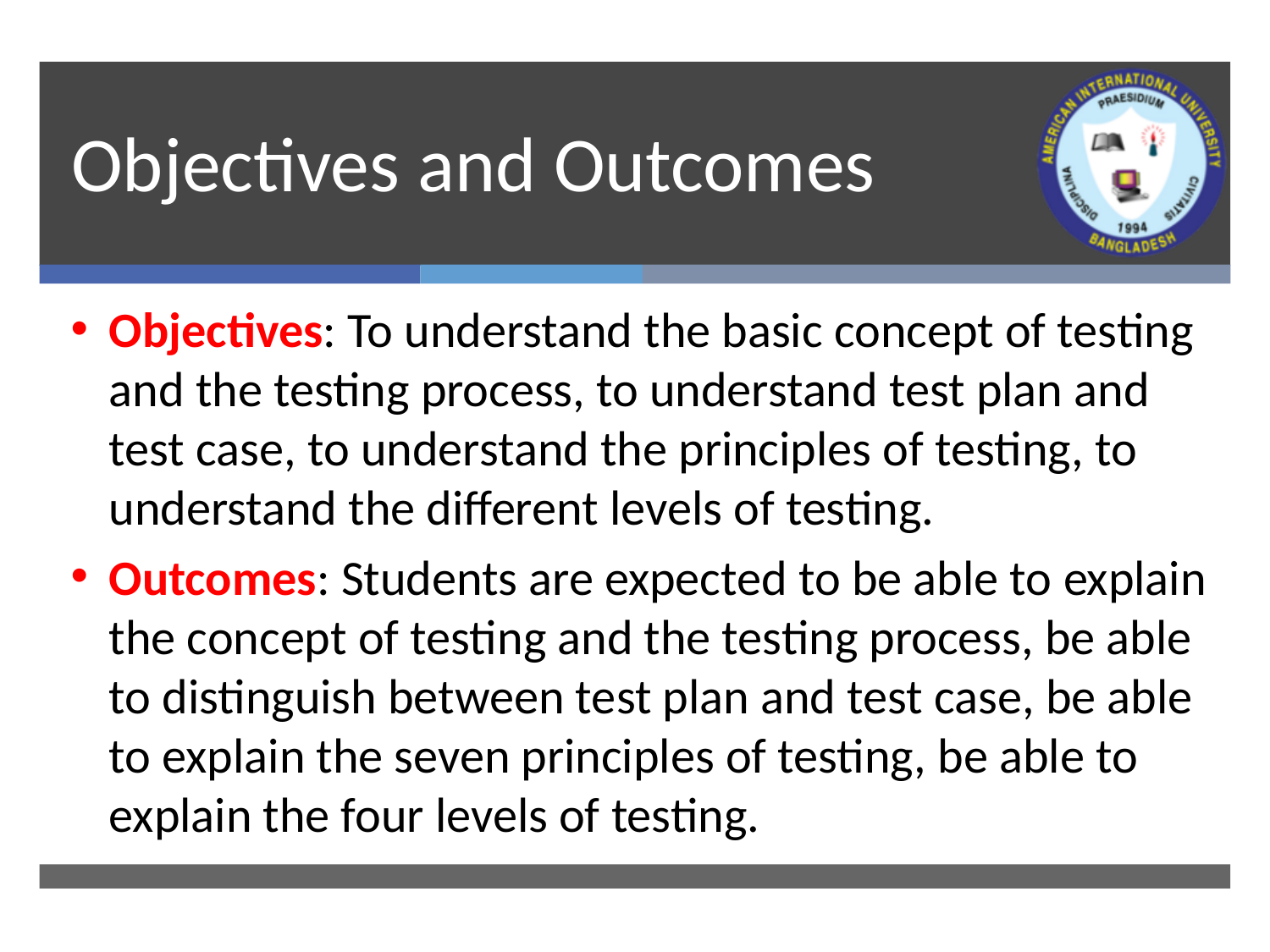

# Objectives and Outcomes
Objectives: To understand the basic concept of testing and the testing process, to understand test plan and test case, to understand the principles of testing, to understand the different levels of testing.
Outcomes: Students are expected to be able to explain the concept of testing and the testing process, be able to distinguish between test plan and test case, be able to explain the seven principles of testing, be able to explain the four levels of testing.